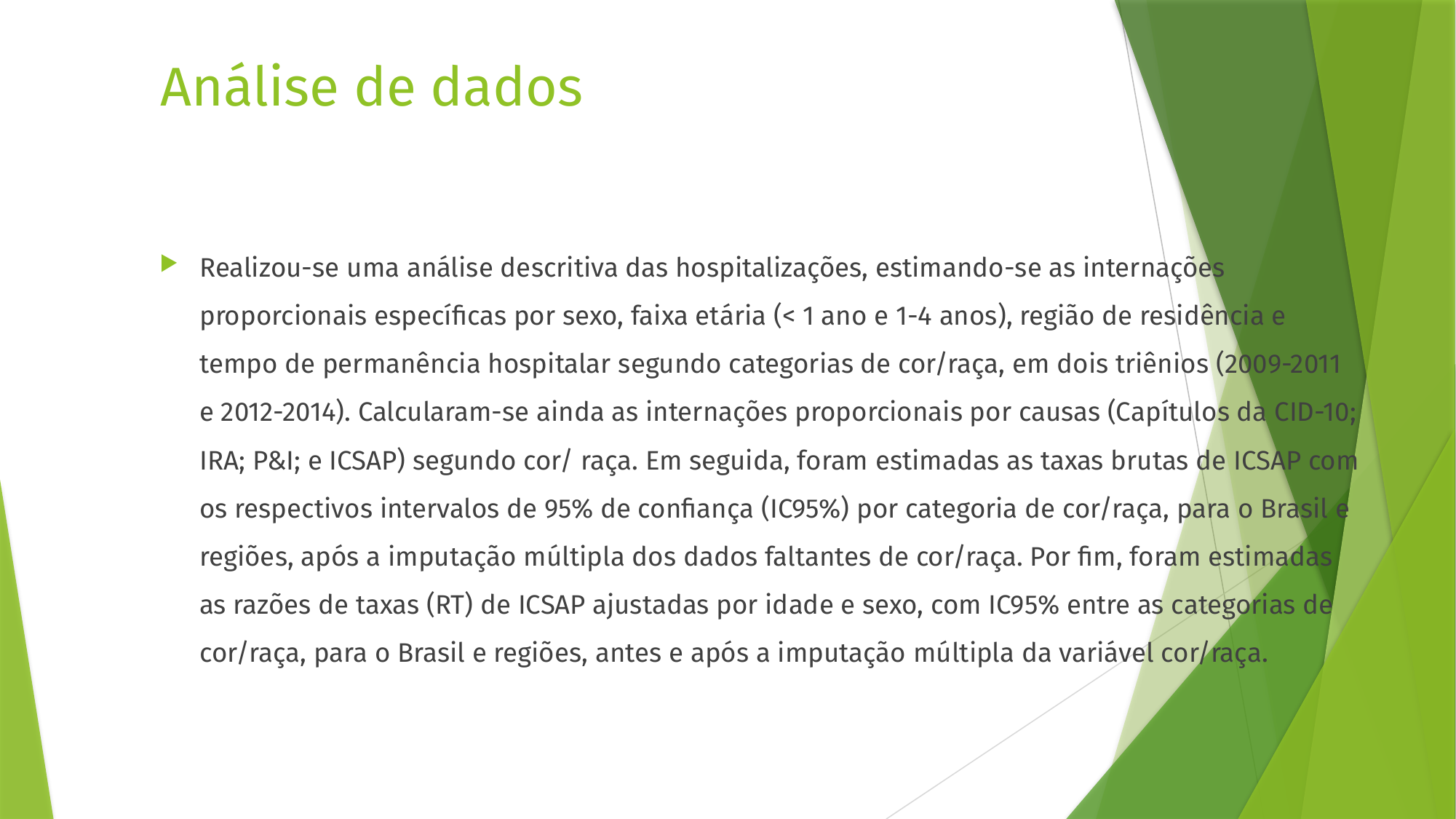

# Análise de dados

Realizou-se uma análise descritiva das hospitalizações, estimando-se as internações proporcionais específicas por sexo, faixa etária (< 1 ano e 1-4 anos), região de residência e tempo de permanência hospitalar segundo categorias de cor/raça, em dois triênios (2009-2011 e 2012-2014). Calcularam-se ainda as internações proporcionais por causas (Capítulos da CID-10; IRA; P&I; e ICSAP) segundo cor/ raça. Em seguida, foram estimadas as taxas brutas de ICSAP com os respectivos intervalos de 95% de confiança (IC95%) por categoria de cor/raça, para o Brasil e regiões, após a imputação múltipla dos dados faltantes de cor/raça. Por fim, foram estimadas as razões de taxas (RT) de ICSAP ajustadas por idade e sexo, com IC95% entre as categorias de cor/raça, para o Brasil e regiões, antes e após a imputação múltipla da variável cor/raça.